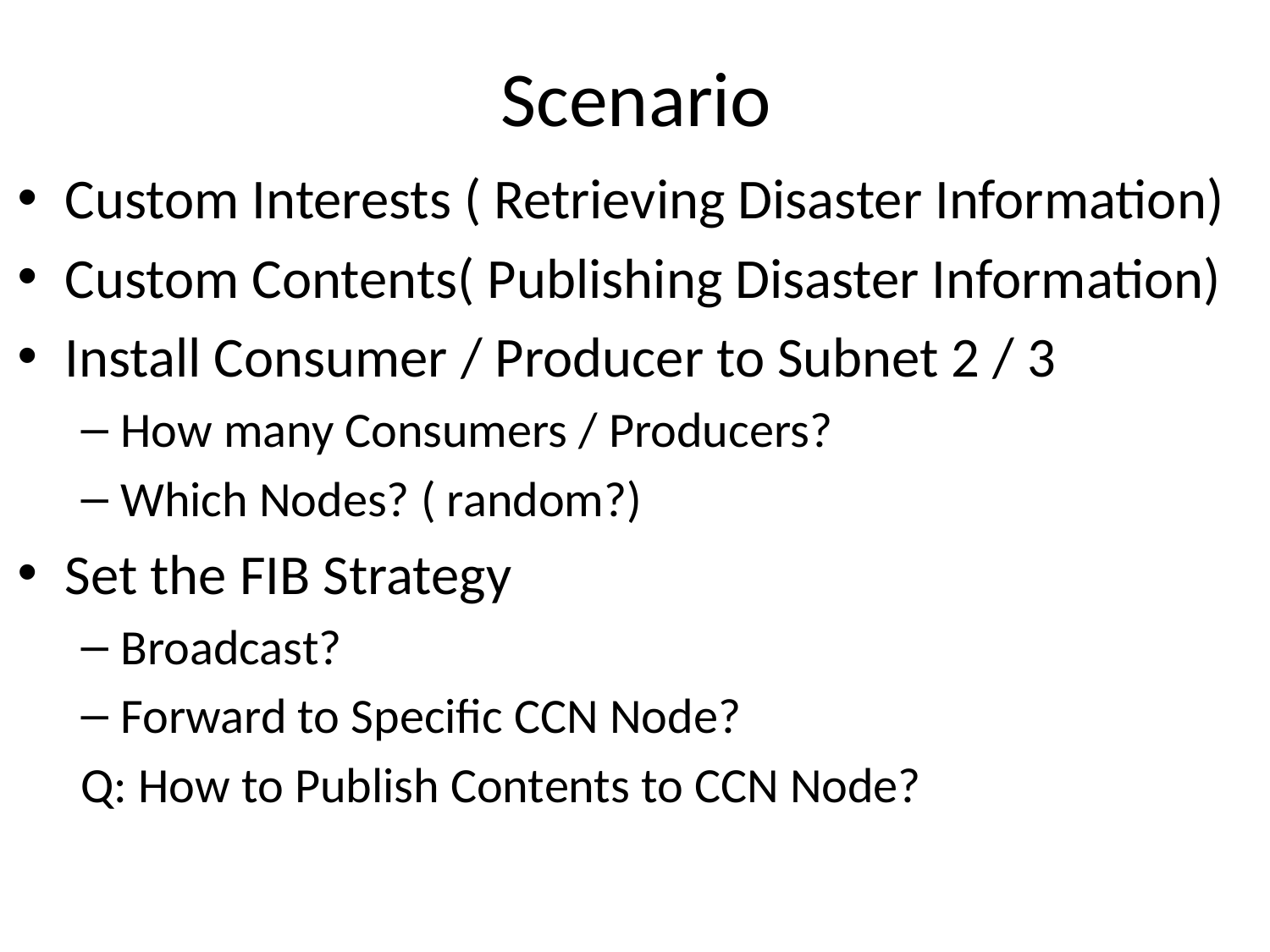

# Scenario
Custom Interests ( Retrieving Disaster Information)
Custom Contents( Publishing Disaster Information)
Install Consumer / Producer to Subnet 2 / 3
How many Consumers / Producers?
Which Nodes? ( random?)
Set the FIB Strategy
Broadcast?
Forward to Specific CCN Node?
Q: How to Publish Contents to CCN Node?